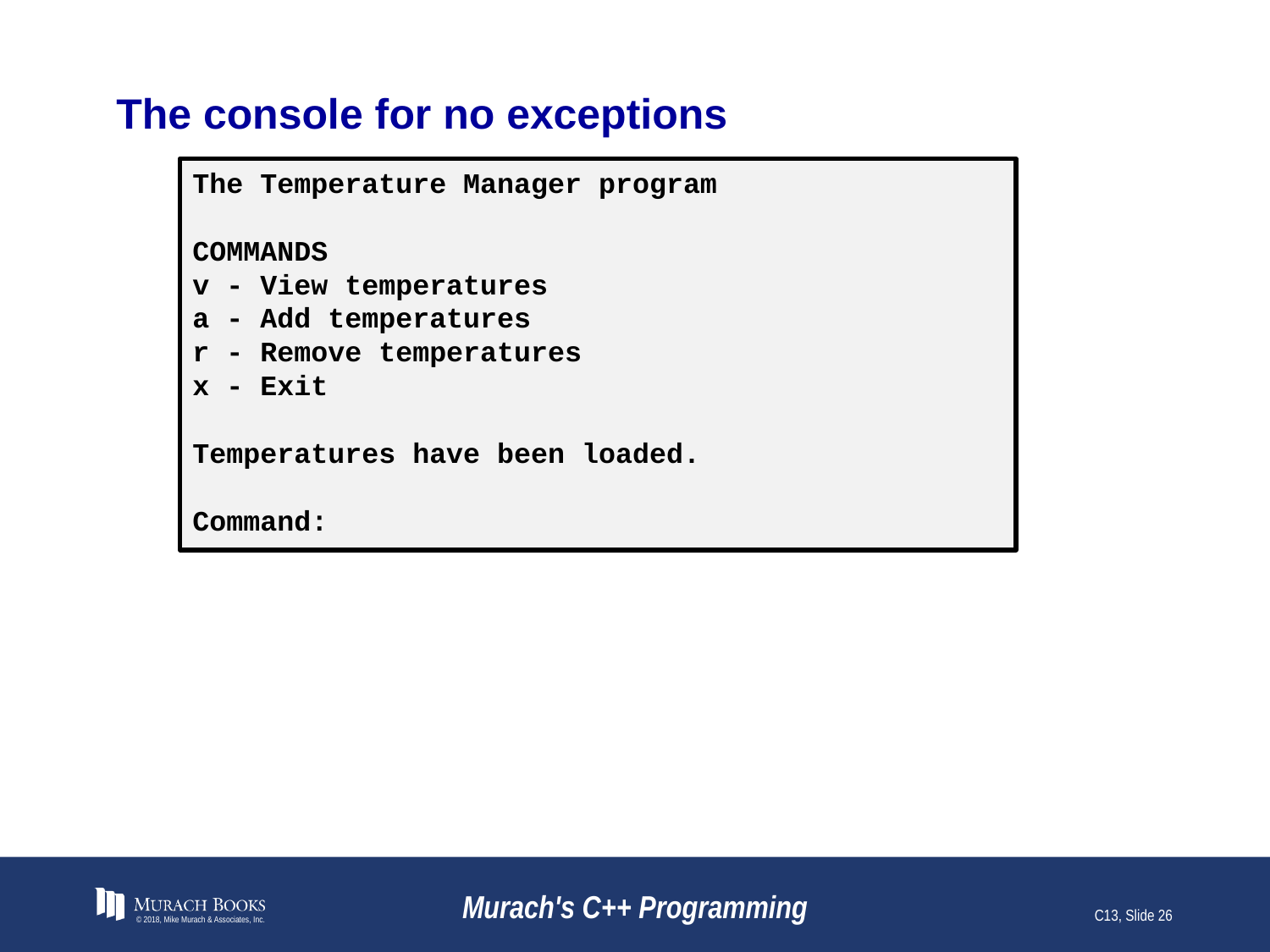

# The console for no exceptions
The Temperature Manager program

COMMANDS
v - View temperatures
a - Add temperatures
r - Remove temperatures
x - Exit

Temperatures have been loaded.

Command:
© 2018, Mike Murach & Associates, Inc.
Murach's C++ Programming

C13, Slide 26